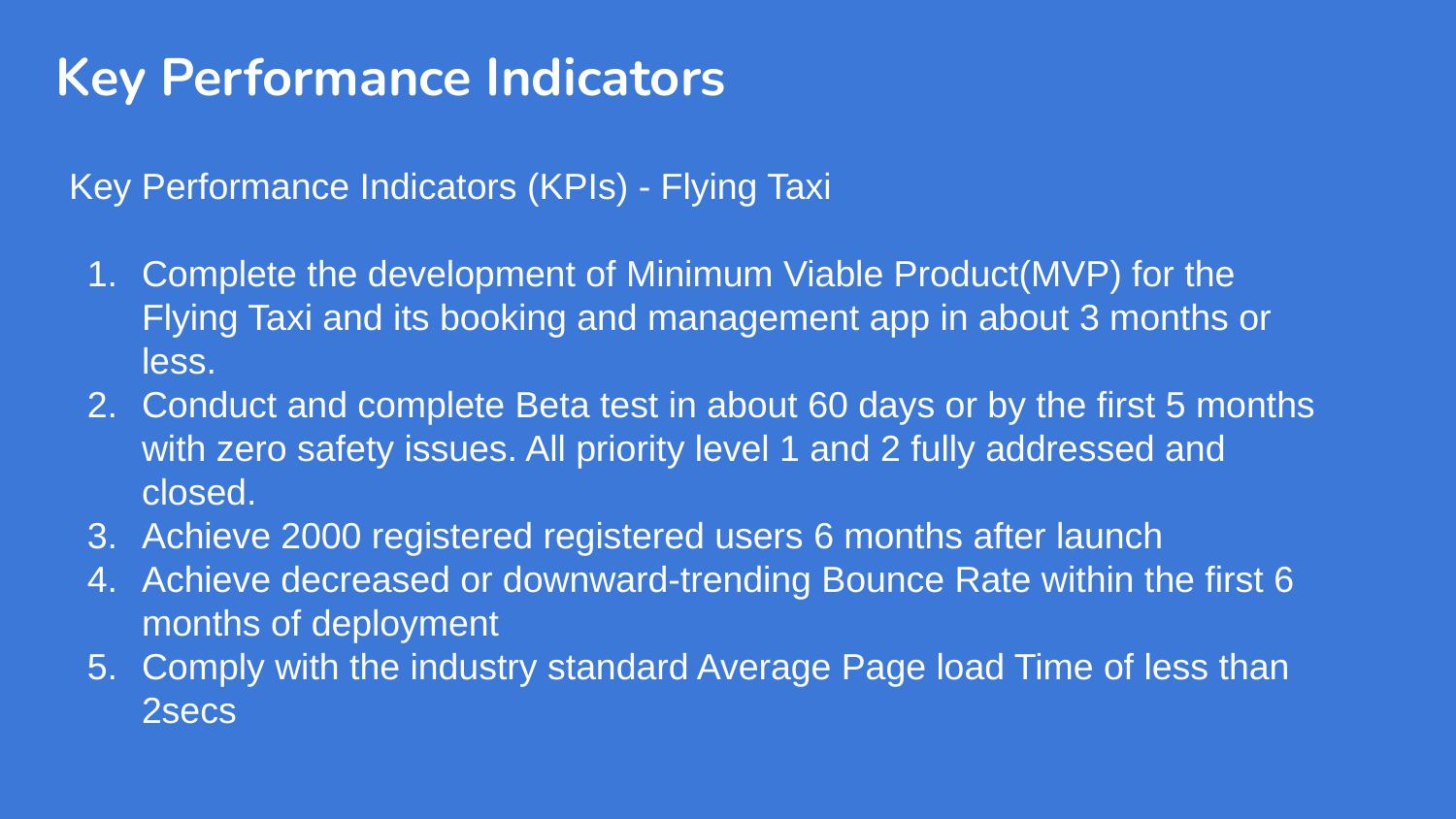

# Key Performance Indicators

Key Performance Indicators (KPIs) - Flying Taxi

Complete the development of Minimum Viable Product(MVP) for the Flying Taxi and its booking and management app in about 3 months or less.
Conduct and complete Beta test in about 60 days or by the first 5 months with zero safety issues. All priority level 1 and 2 fully addressed and closed.
Achieve 2000 registered registered users 6 months after launch
Achieve decreased or downward-trending Bounce Rate within the first 6 months of deployment
Comply with the industry standard Average Page load Time of less than 2secs